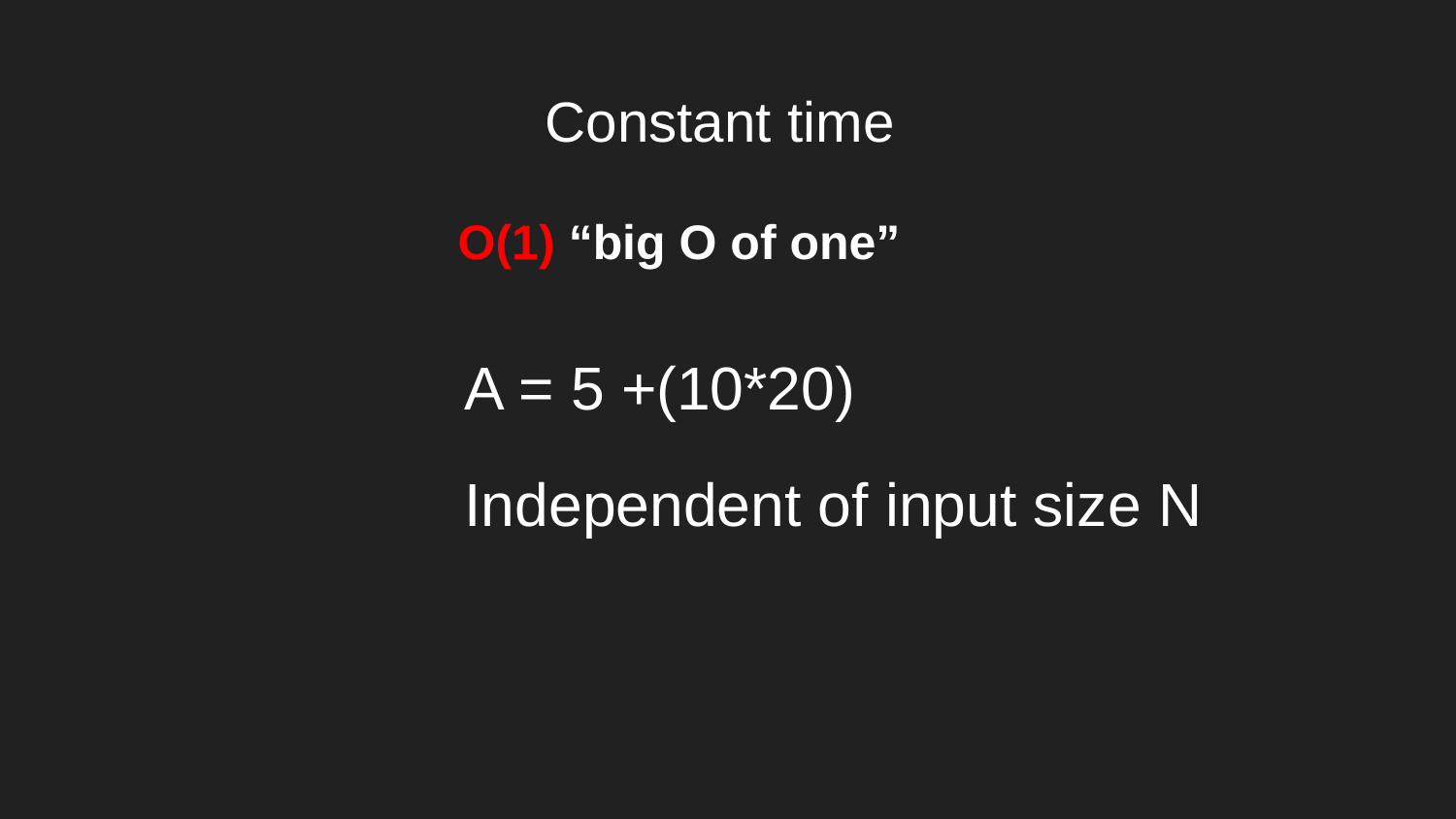

# Constant time
O(1) “big O of one”
A = 5 +(10*20)
Independent of input size N